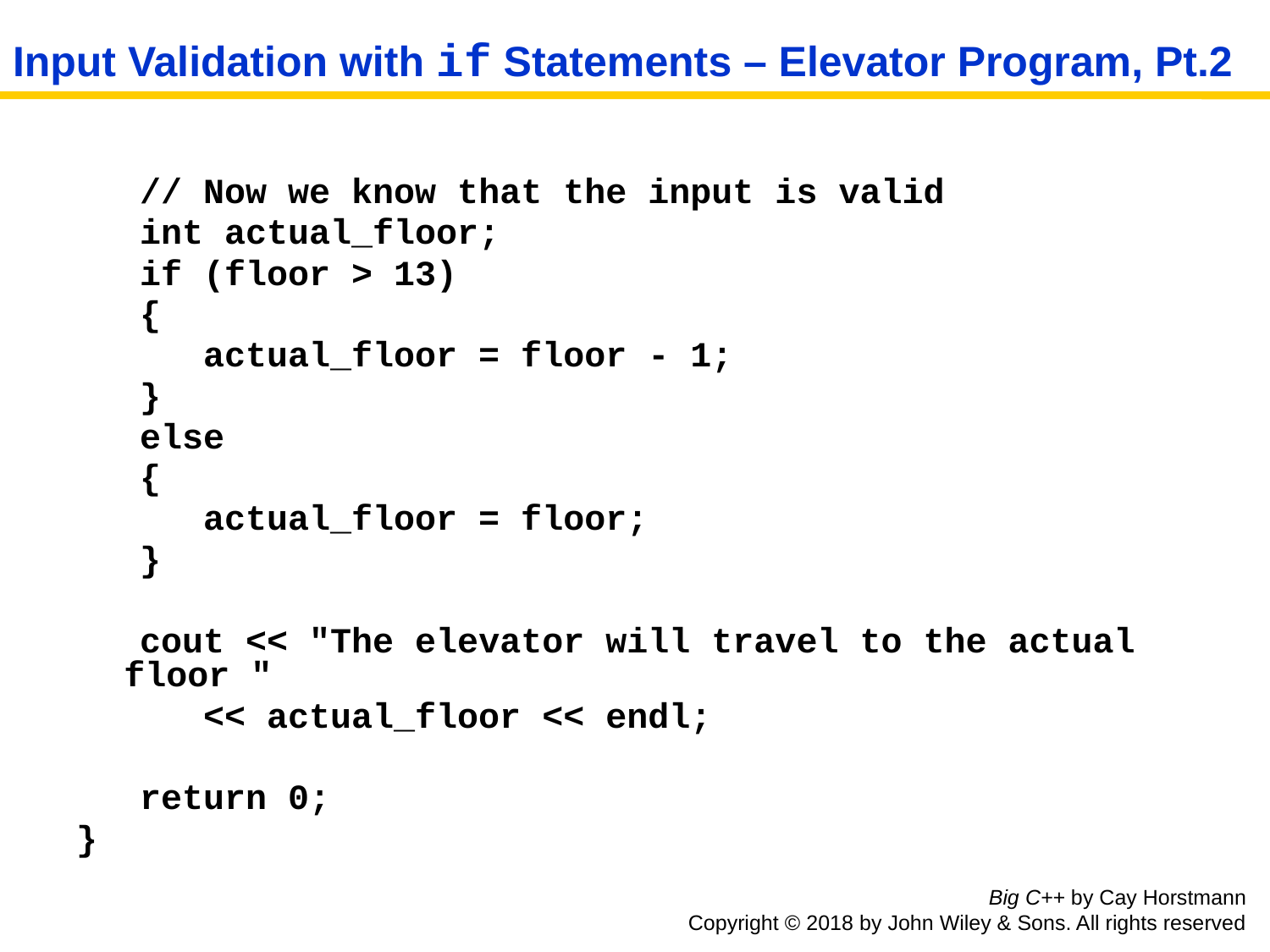

# Input Validation with if Statements – Elevator Program, Pt.2

   // Now we know that the input is valid
   int actual_floor;
   if (floor > 13)
   {
      actual_floor = floor - 1;
   }
   else
   {
      actual_floor = floor;
   }

   cout << "The elevator will travel to the actual floor "
      << actual_floor << endl;

   return 0;
}
Big C++ by Cay Horstmann
Copyright © 2018 by John Wiley & Sons. All rights reserved